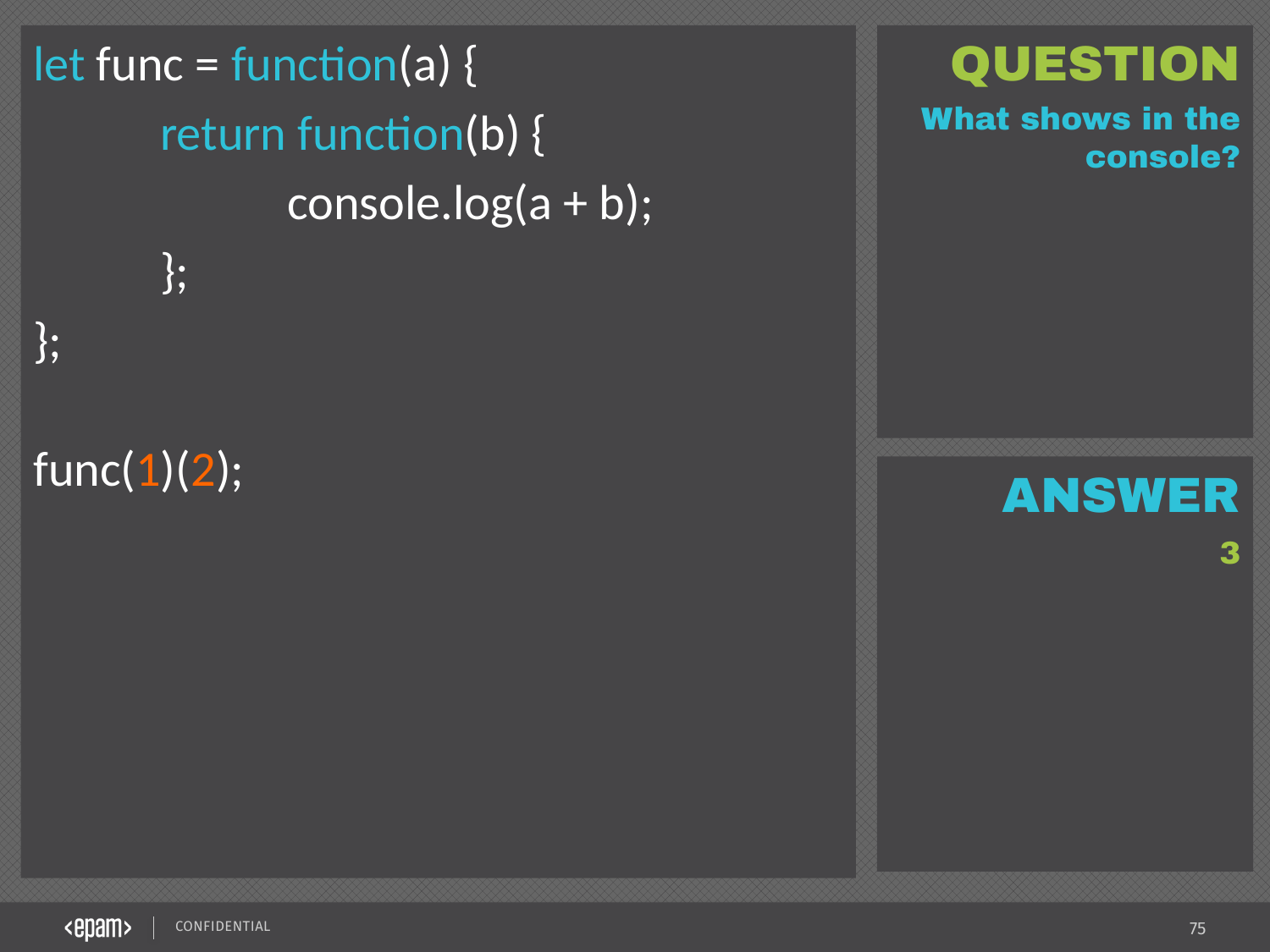

let func = function(a) {
	return function(b) {
   		console.log(a + b);
 	};
};
func(1)(2);
What shows in the console?

3